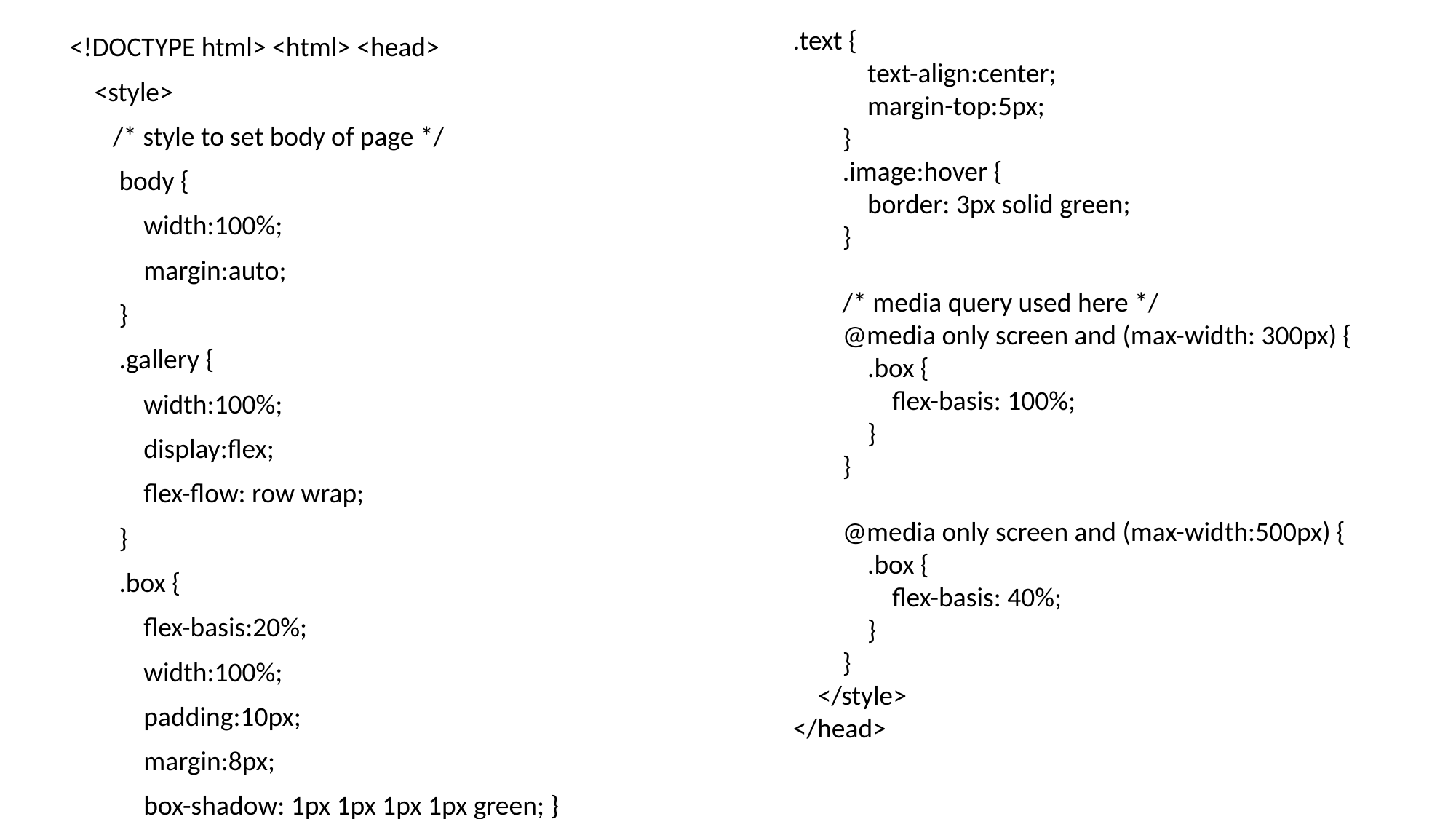

.text {
            text-align:center;
            margin-top:5px;
        }
        .image:hover {
            border: 3px solid green;
        }

        /* media query used here */
        @media only screen and (max-width: 300px) {
            .box {
                flex-basis: 100%;
            }
        }

        @media only screen and (max-width:500px) {
            .box {
                flex-basis: 40%;
            }
        }
    </style>
</head>
<!DOCTYPE html> <html> <head>
    <style>
       /* style to set body of page */
        body {
            width:100%;
            margin:auto;
        }
        .gallery {
            width:100%;
            display:flex;
            flex-flow: row wrap;
        }
        .box {
            flex-basis:20%;
            width:100%;
            padding:10px;
            margin:8px;
            box-shadow: 1px 1px 1px 1px green; }